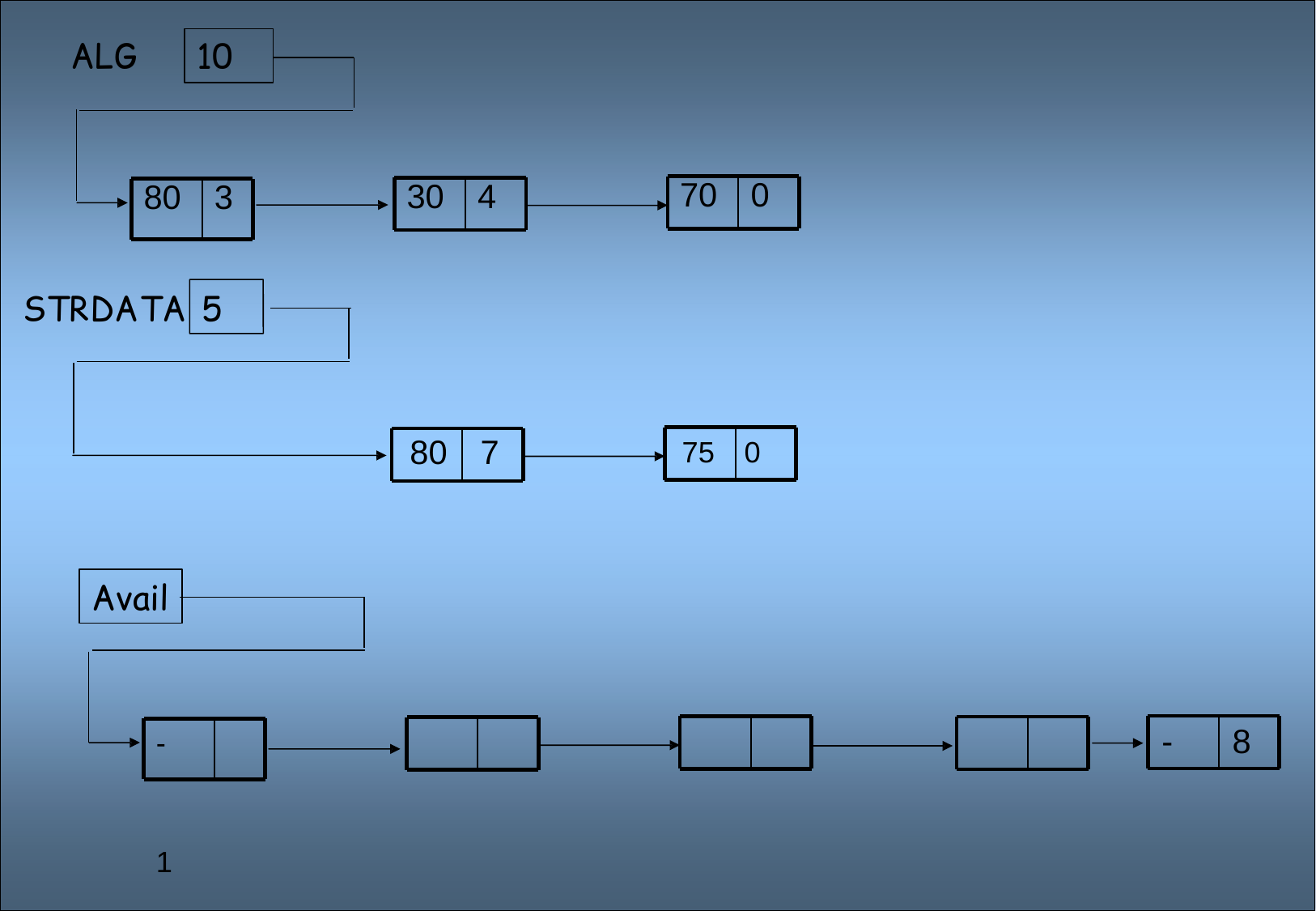

-      8

ALG

10

70

0

30

4

80

3

STRDATA 5
80   7                   75   0
Avail
-      1                  -      6                   -      9                    -      2